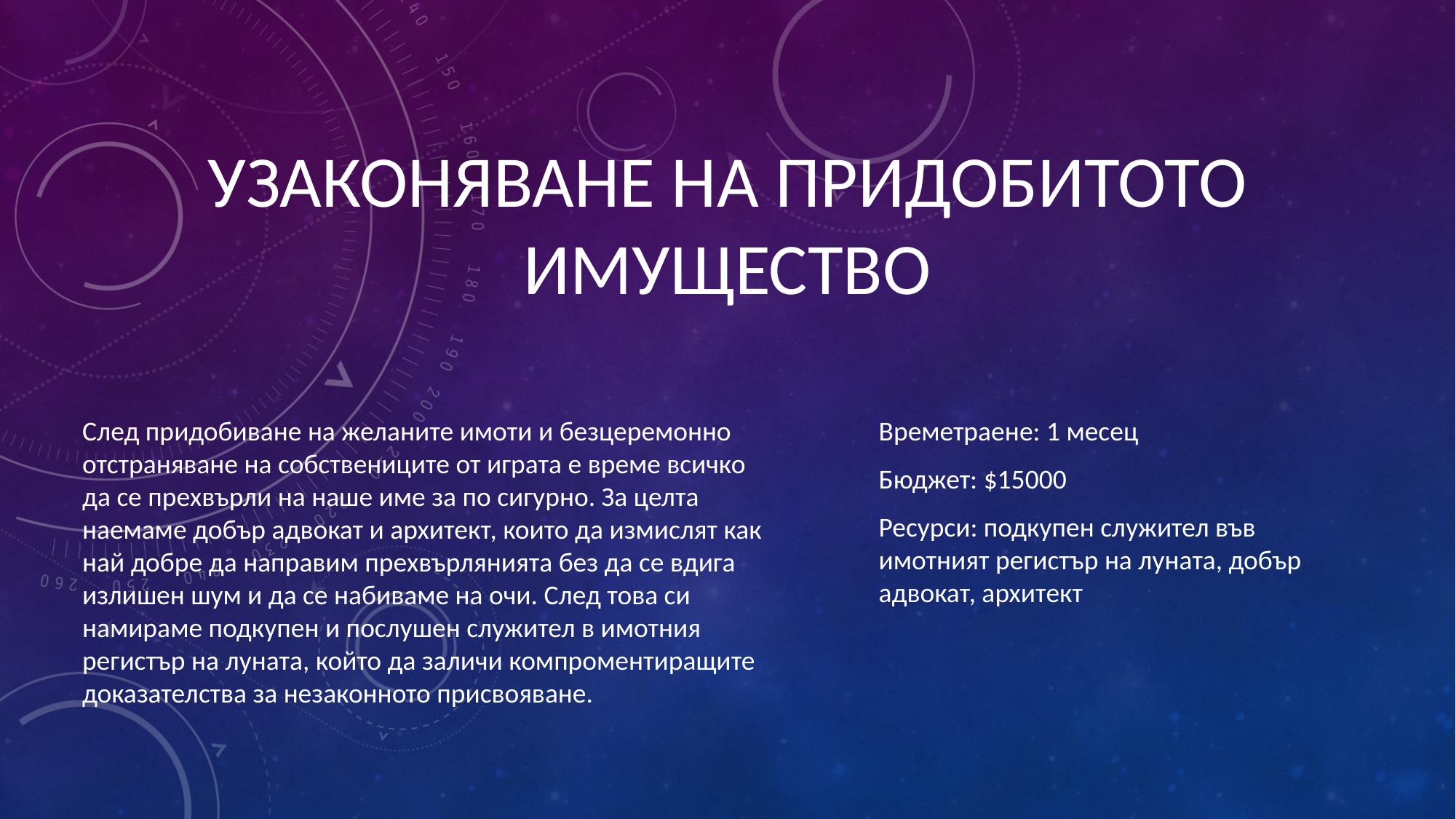

# узаконяване на придобитото имущество
След придобиване на желаните имоти и безцеремонно отстраняване на собствениците от играта е време всичко да се прехвърли на наше име за по сигурно. За целта наемаме добър адвокат и архитект, които да измислят как най добре да направим прехвърлянията без да се вдига излишен шум и да се набиваме на очи. След това си намираме подкупен и послушен служител в имотния регистър на луната, който да заличи компроментиращите доказателства за незаконното присвояване.

Времетраене: 1 месец
Бюджет: $15000
Ресурси: подкупен служител във имотният регистър на луната, добър адвокат, архитект